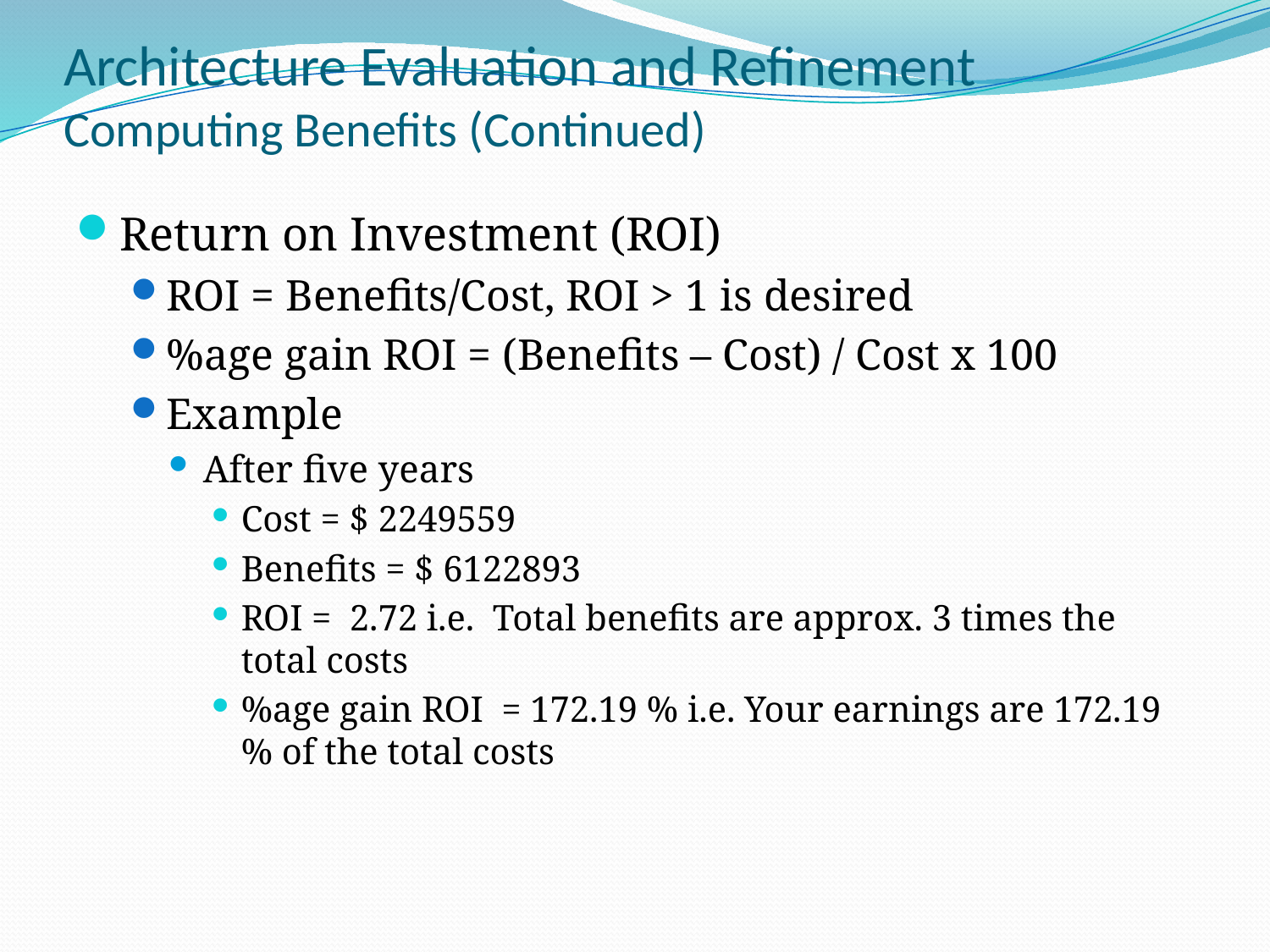

# Architecture Evaluation and Refinement Computing Benefits (Continued)
Return on Investment (ROI)
ROI = Benefits/Cost, ROI > 1 is desired
%age gain ROI = (Benefits – Cost) / Cost x 100
Example
After five years
Cost = $ 2249559
Benefits = $ 6122893
ROI =  2.72 i.e.  Total benefits are approx. 3 times the total costs
%age gain ROI  = 172.19 % i.e. Your earnings are 172.19 % of the total costs